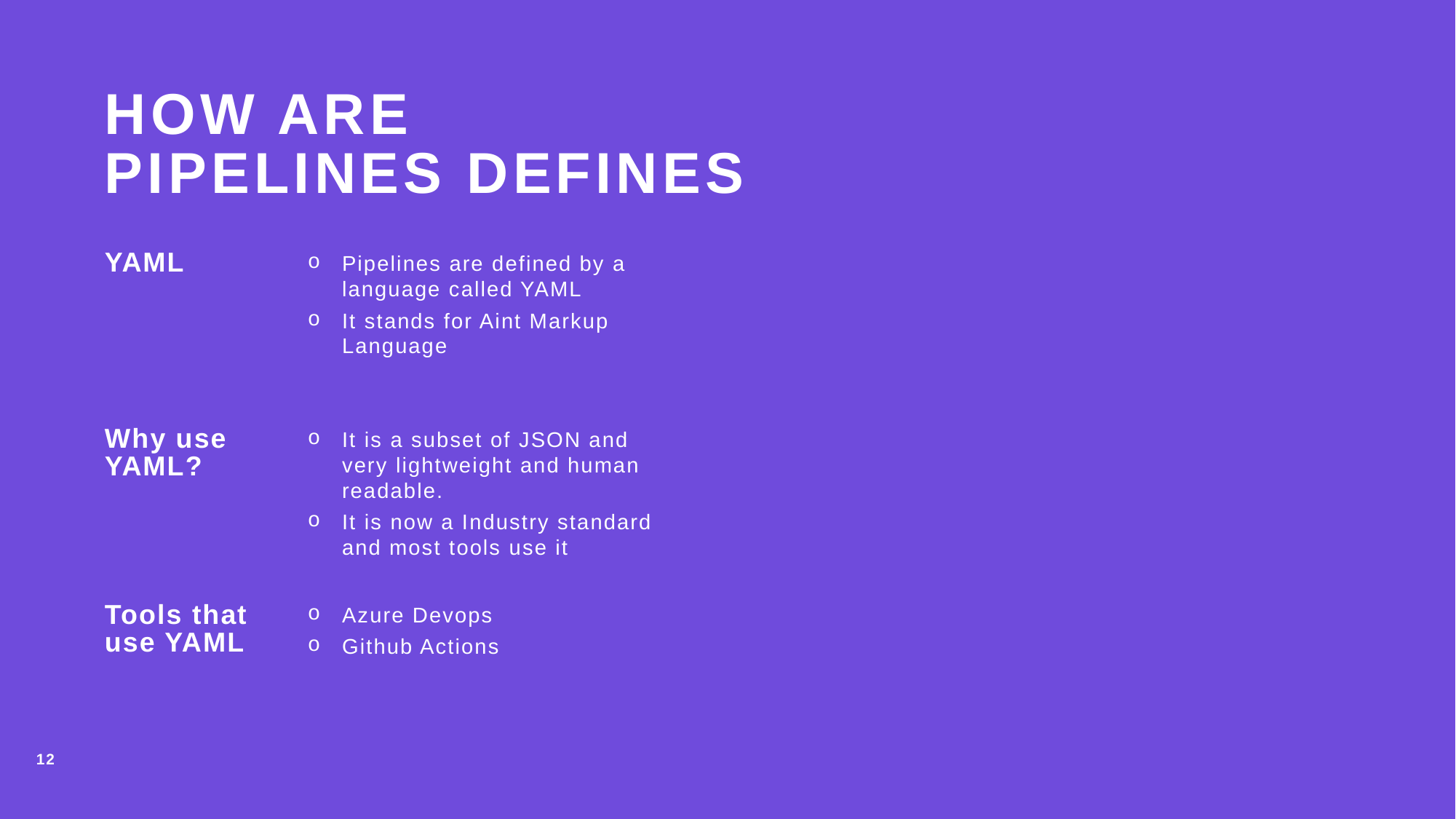

# How are PIPELINES Defines
YAML
Pipelines are defined by a language called YAML
It stands for Aint Markup Language
Why use YAML?
It is a subset of JSON and very lightweight and human readable.
It is now a Industry standard and most tools use it
Tools that use YAML
Azure Devops
Github Actions

12